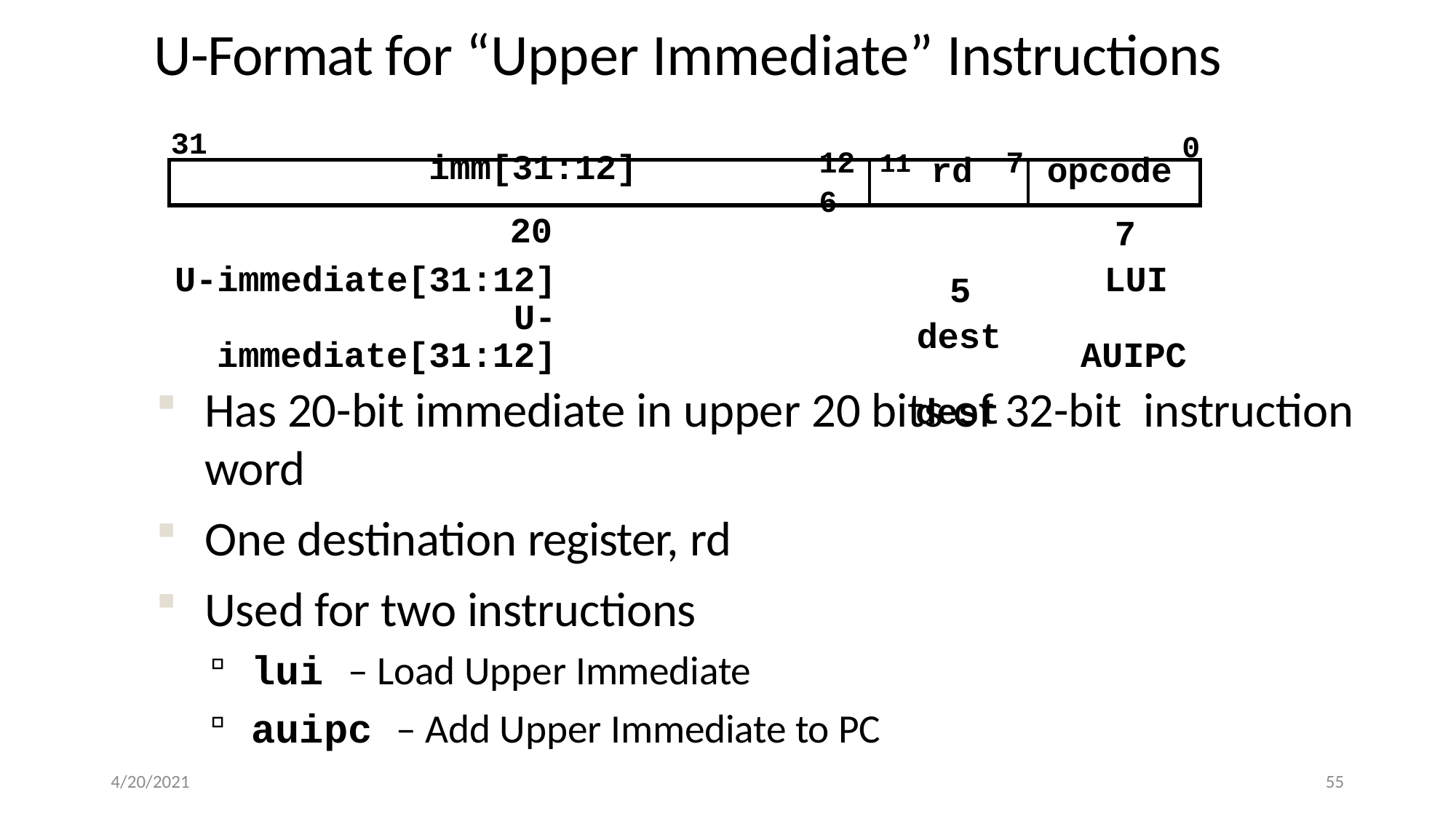

# U-Format for “Upper Immediate” Instructions
31
12 11	7 6

5
dest  dest
0
| imm[31:12] | rd | opcode |
| --- | --- | --- |
20
U-immediate[31:12]  U-immediate[31:12]
7
LUI  AUIPC
Has 20-bit immediate in upper 20 bits of 32-bit  instruction word
One destination register, rd
Used for two instructions
lui – Load Upper Immediate
auipc – Add Upper Immediate to PC
4/20/2021
55